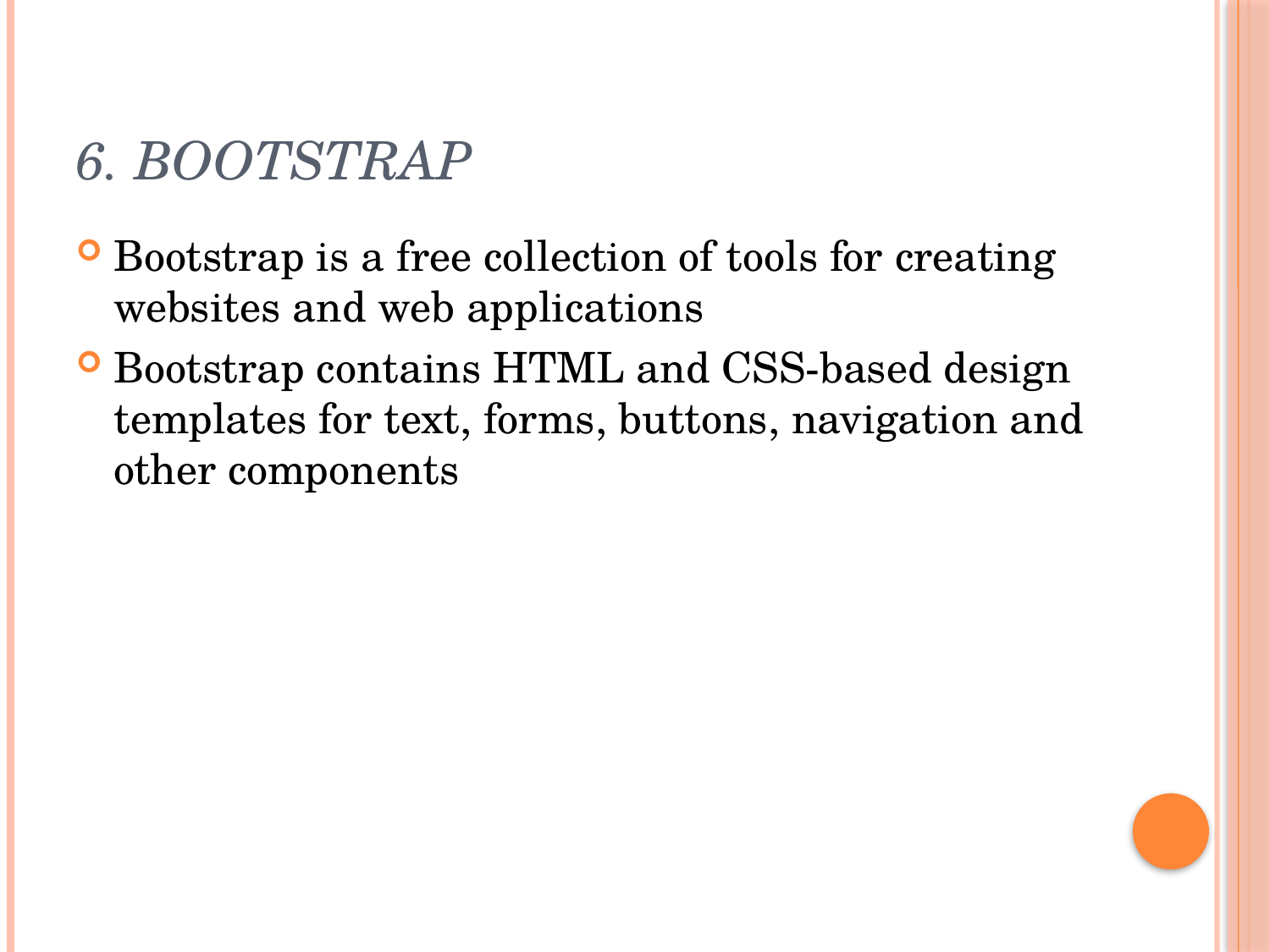

# 6. Bootstrap
Bootstrap is a free collection of tools for creating websites and web applications
Bootstrap contains HTML and CSS-based design templates for text, forms, buttons, navigation and other components